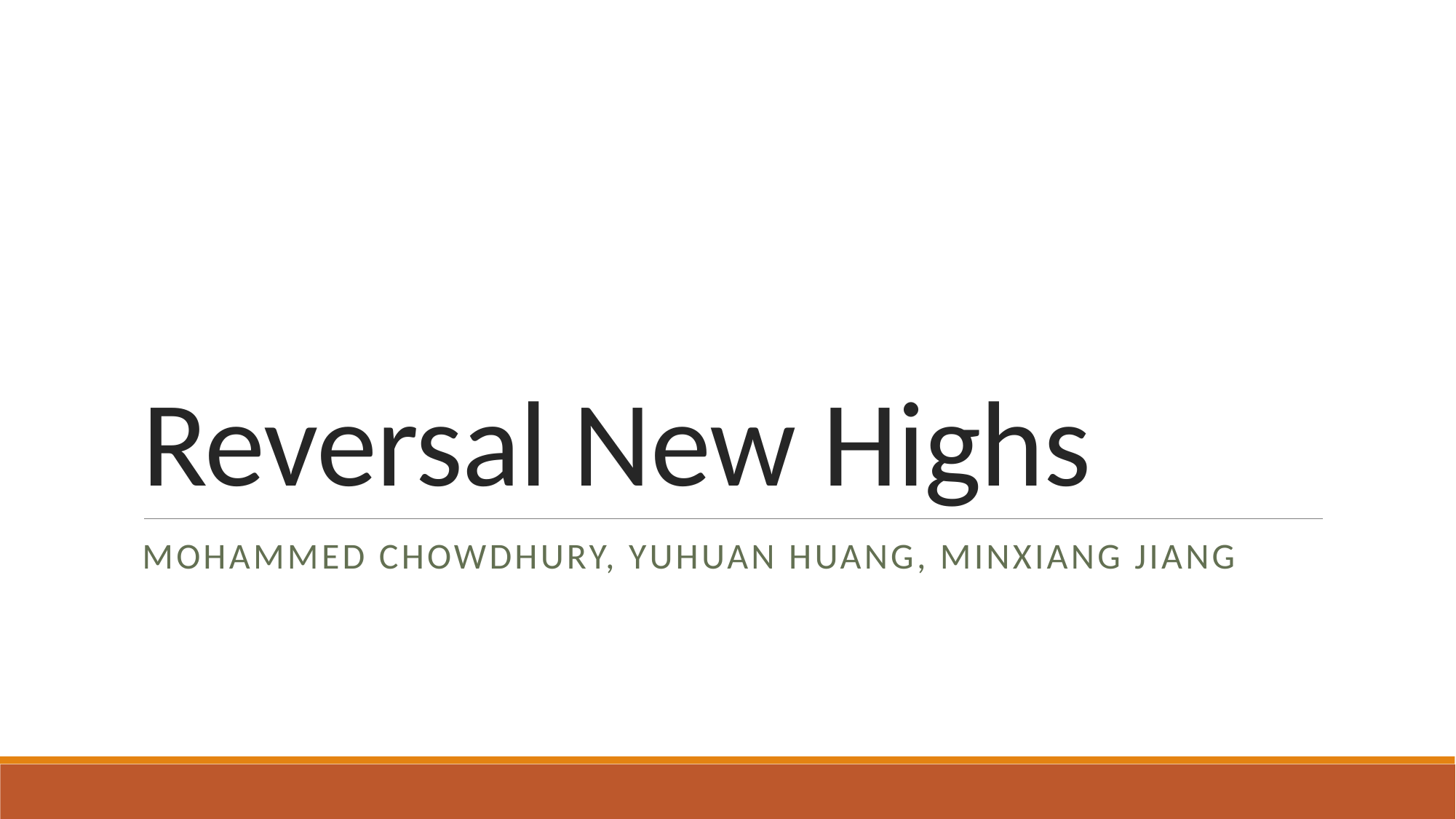

# Reversal New Highs
Mohammed Chowdhury, Yuhuan Huang, Minxiang Jiang